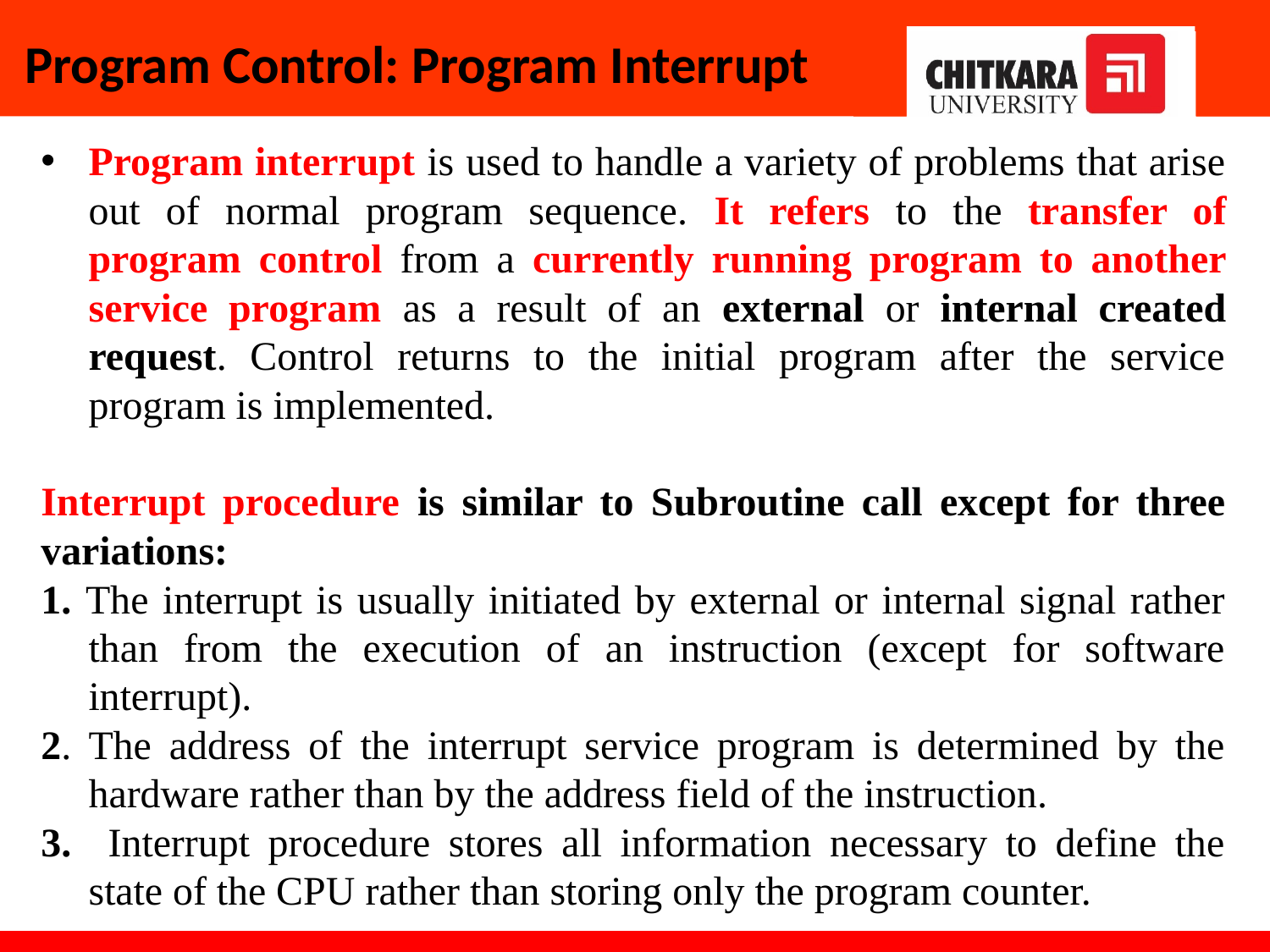

# Program Control: Program Interrupt
Program interrupt is used to handle a variety of problems that arise out of normal program sequence. It refers to the transfer of program control from a currently running program to another service program as a result of an external or internal created request. Control returns to the initial program after the service program is implemented.

Interrupt procedure is similar to Subroutine call except for three variations:
1. The interrupt is usually initiated by external or internal signal rather than from the execution of an instruction (except for software interrupt).
2. The address of the interrupt service program is determined by the hardware rather than by the address field of the instruction.
3.  Interrupt procedure stores all information necessary to define the state of the CPU rather than storing only the program counter.